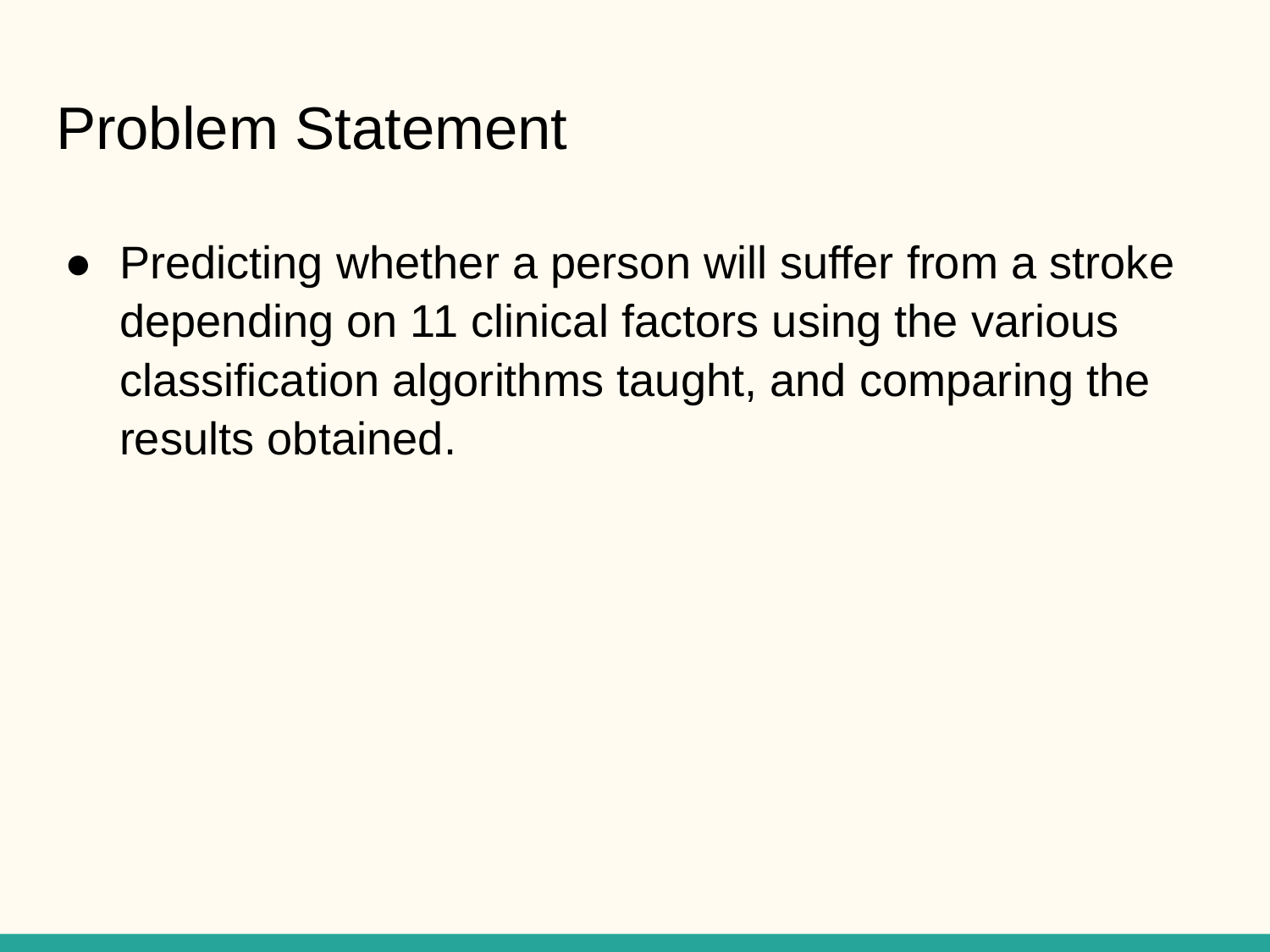

# Problem Statement
Predicting whether a person will suffer from a stroke depending on 11 clinical factors using the various classification algorithms taught, and comparing the results obtained.